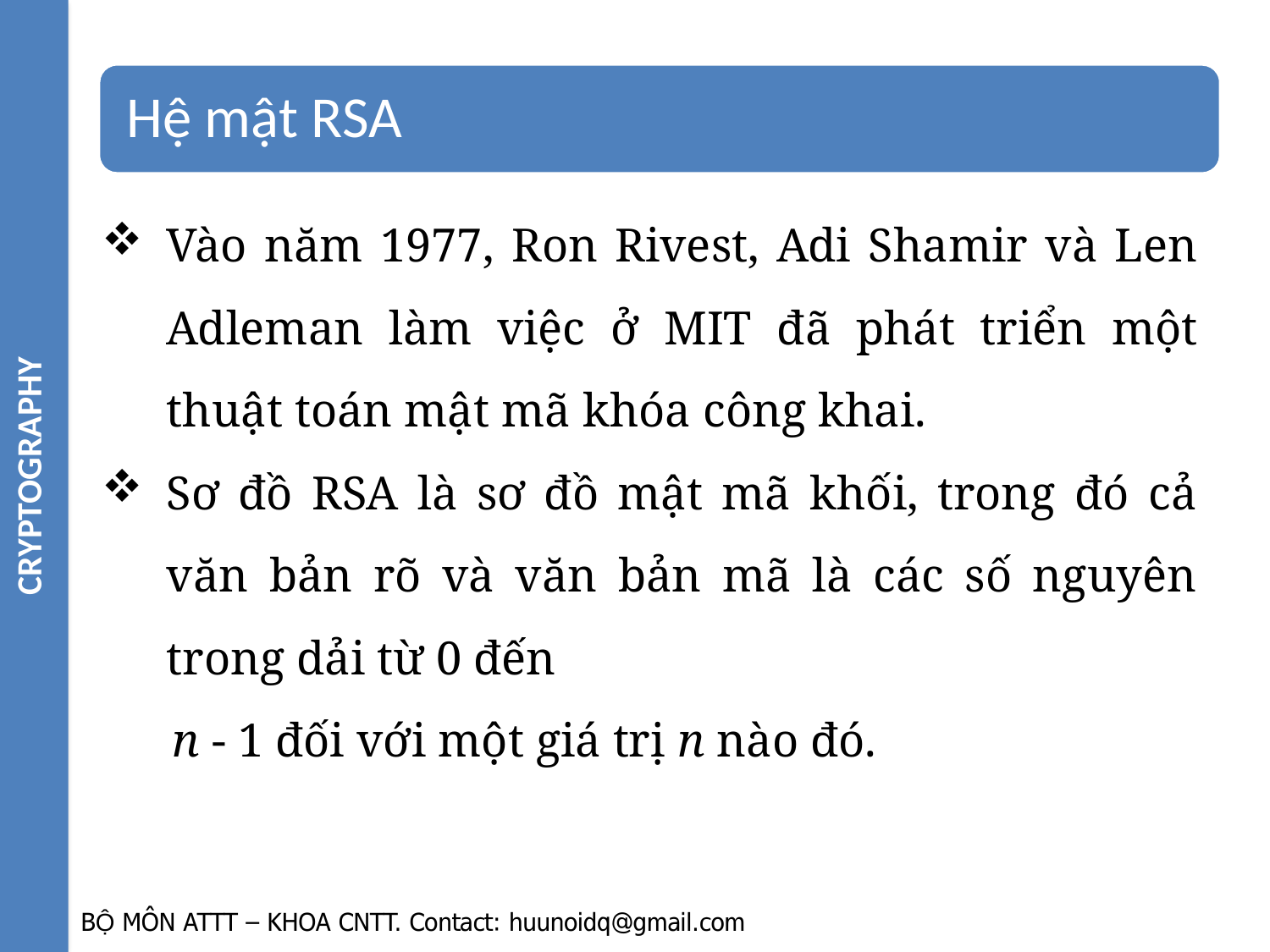

CRYPTOGRAPHY
Hệ mật RSA
Vào năm 1977, Ron Rivest, Adi Shamir và Len Adleman làm việc ở MIT đã phát triển một thuật toán mật mã khóa công khai.
Sơ đồ RSA là sơ đồ mật mã khối, trong đó cả văn bản rõ và văn bản mã là các số nguyên trong dải từ 0 đến
      n - 1 đối với một giá trị n nào đó.
BỘ MÔN ATTT – KHOA CNTT. Contact: huunoidq@gmail.com